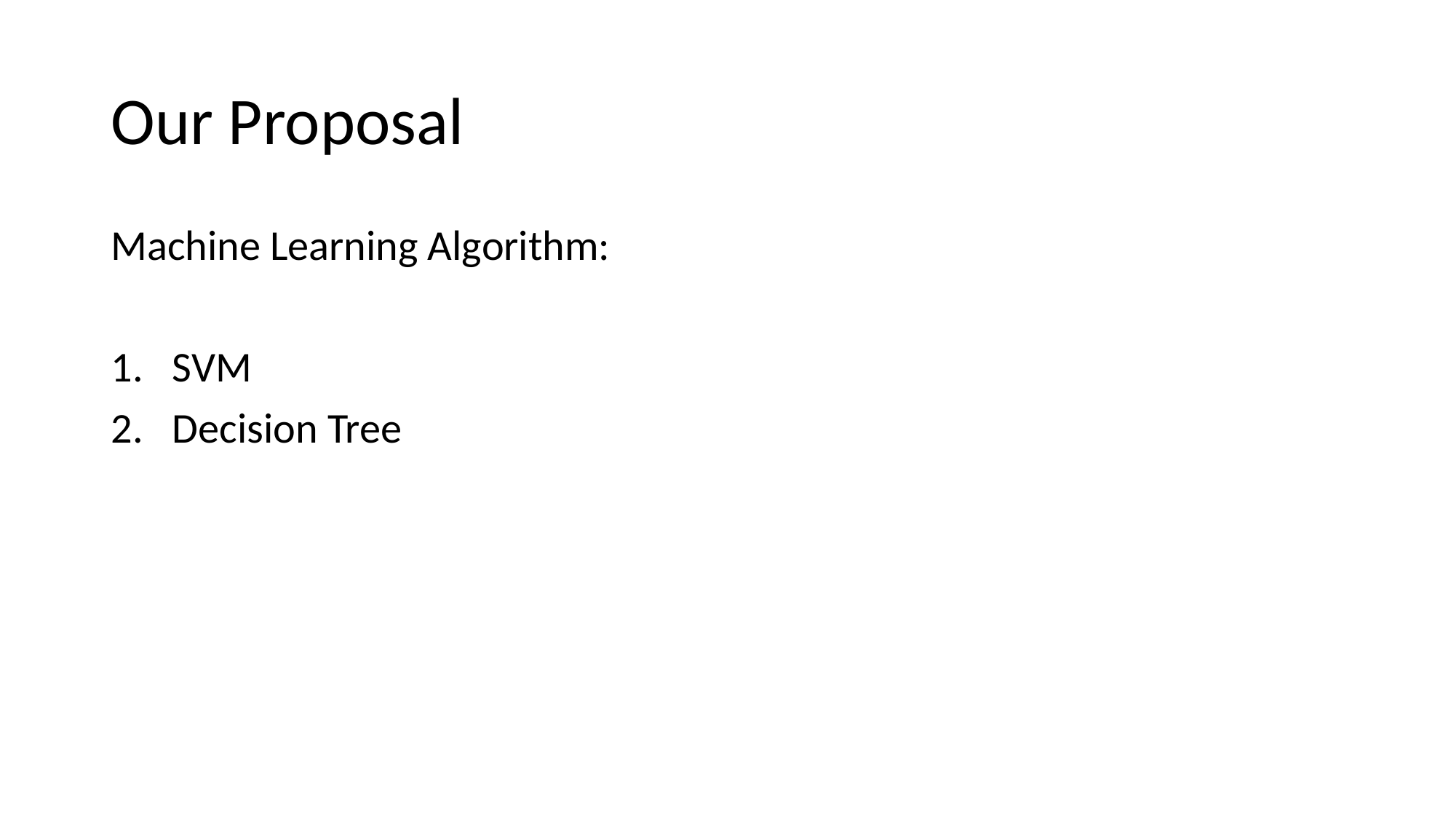

# Our Proposal
Machine Learning Algorithm:

SVM
Decision Tree